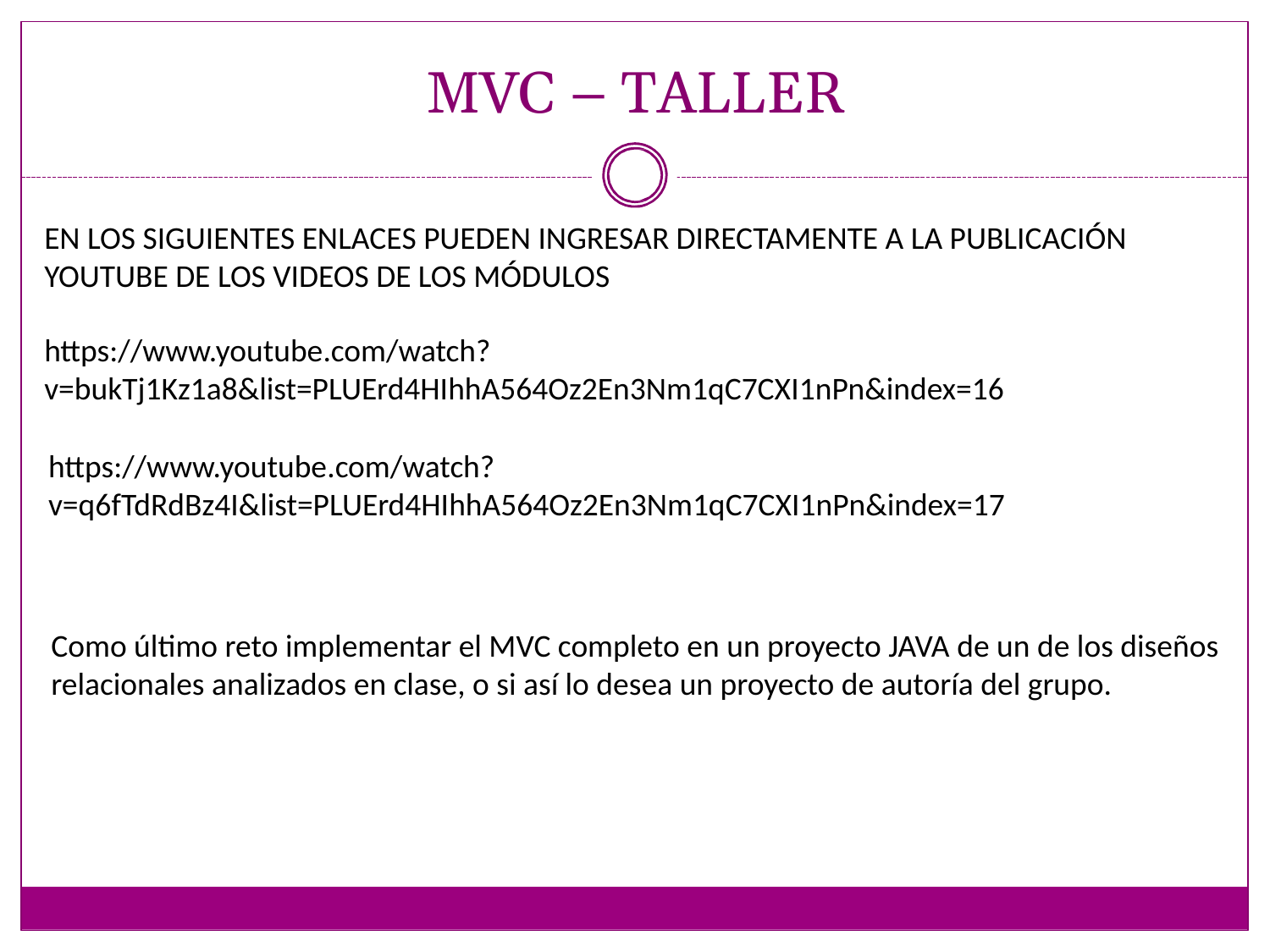

# MVC – TALLER
EN LOS SIGUIENTES ENLACES PUEDEN INGRESAR DIRECTAMENTE A LA PUBLICACIÓN YOUTUBE DE LOS VIDEOS DE LOS MÓDULOS
https://www.youtube.com/watch?v=bukTj1Kz1a8&list=PLUErd4HIhhA564Oz2En3Nm1qC7CXI1nPn&index=16
https://www.youtube.com/watch?v=q6fTdRdBz4I&list=PLUErd4HIhhA564Oz2En3Nm1qC7CXI1nPn&index=17
Como último reto implementar el MVC completo en un proyecto JAVA de un de los diseños relacionales analizados en clase, o si así lo desea un proyecto de autoría del grupo.